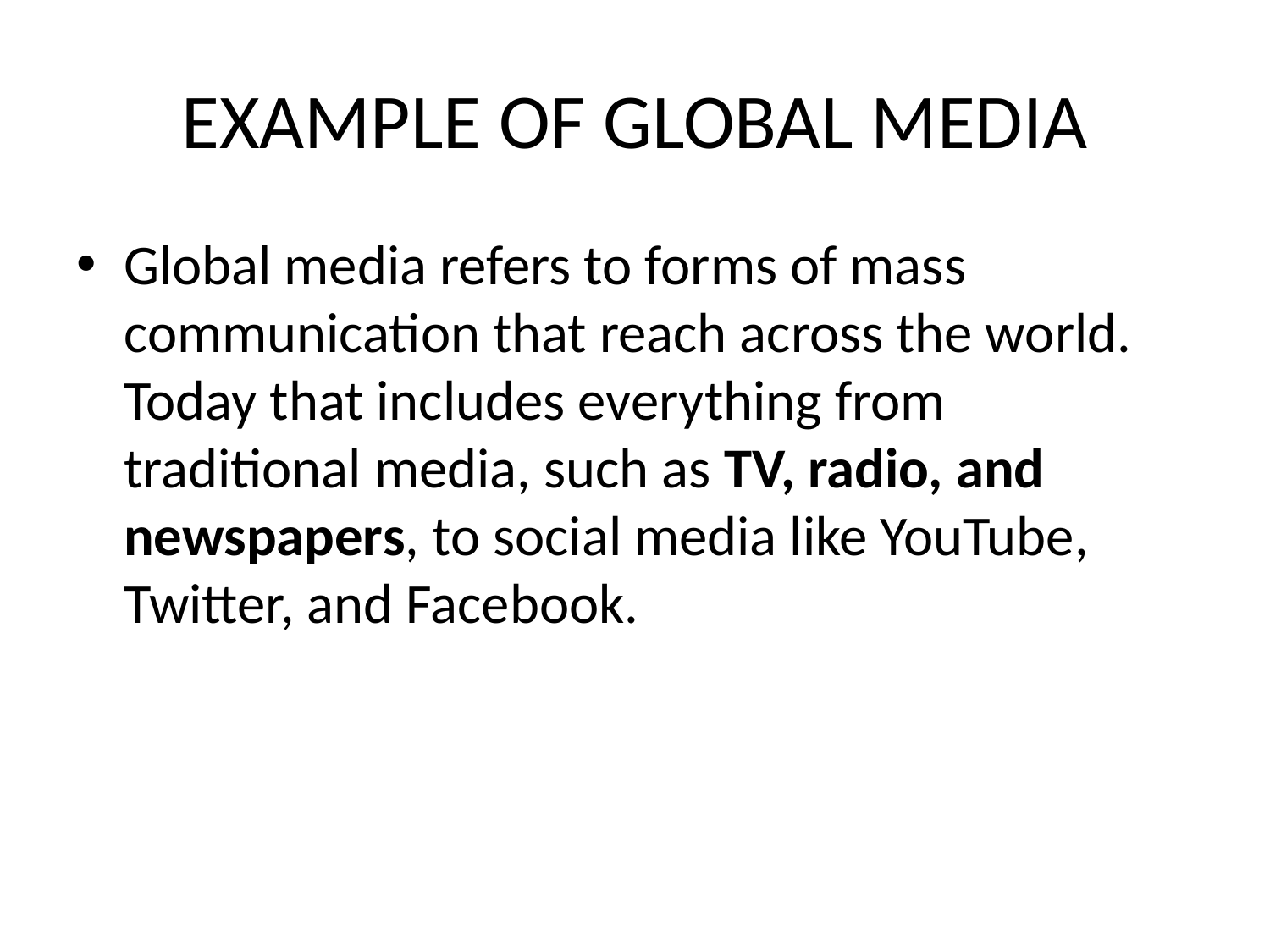

# EXAMPLE OF GLOBAL MEDIA
Global media refers to forms of mass communication that reach across the world. Today that includes everything from traditional media, such as TV, radio, and newspapers, to social media like YouTube, Twitter, and Facebook.